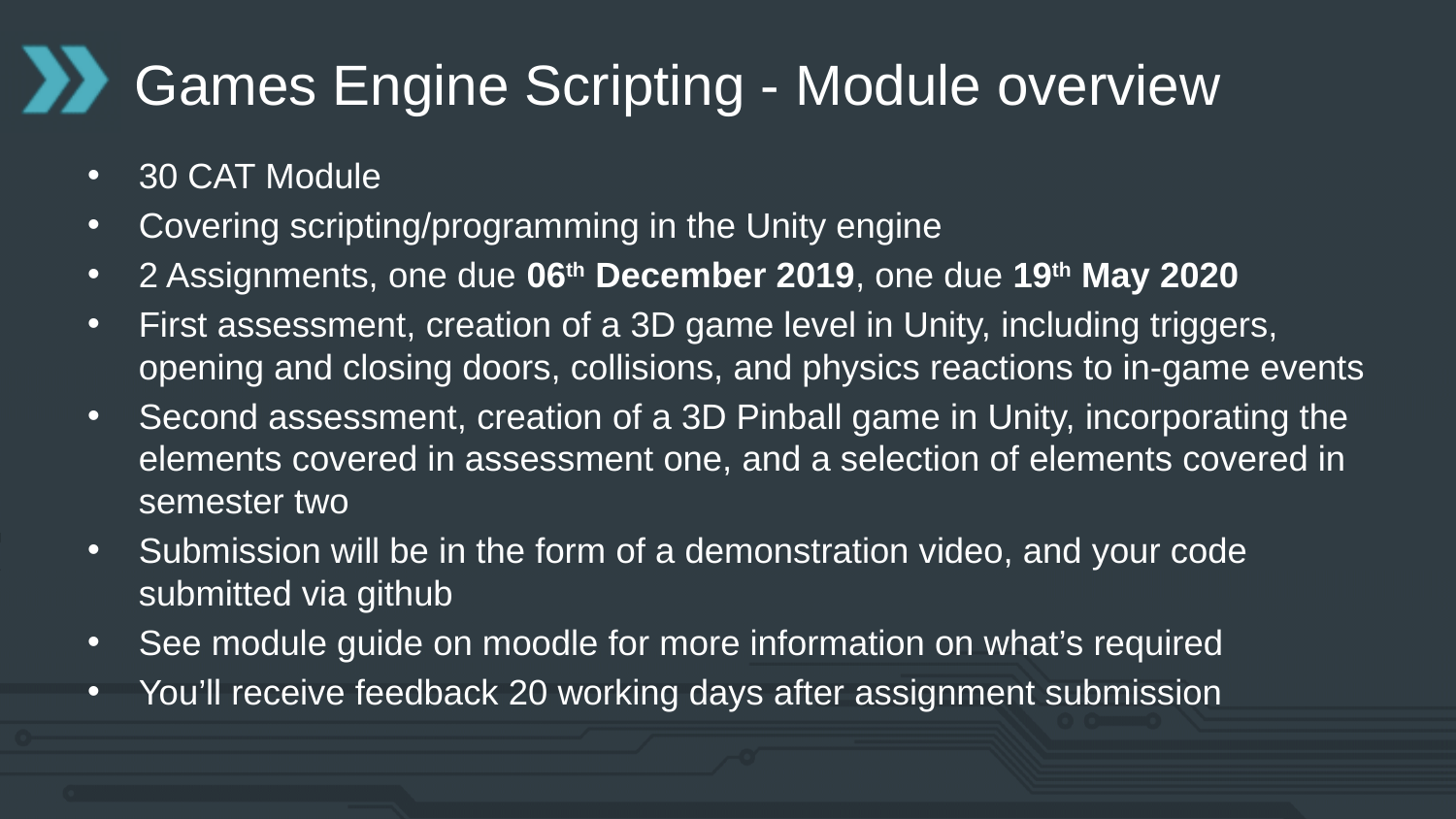

# Games Engine Scripting - Module overview
30 CAT Module
Covering scripting/programming in the Unity engine
2 Assignments, one due 06th December 2019, one due 19th May 2020
First assessment, creation of a 3D game level in Unity, including triggers, opening and closing doors, collisions, and physics reactions to in-game events
Second assessment, creation of a 3D Pinball game in Unity, incorporating the elements covered in assessment one, and a selection of elements covered in semester two
Submission will be in the form of a demonstration video, and your code submitted via github
See module guide on moodle for more information on what’s required
You’ll receive feedback 20 working days after assignment submission